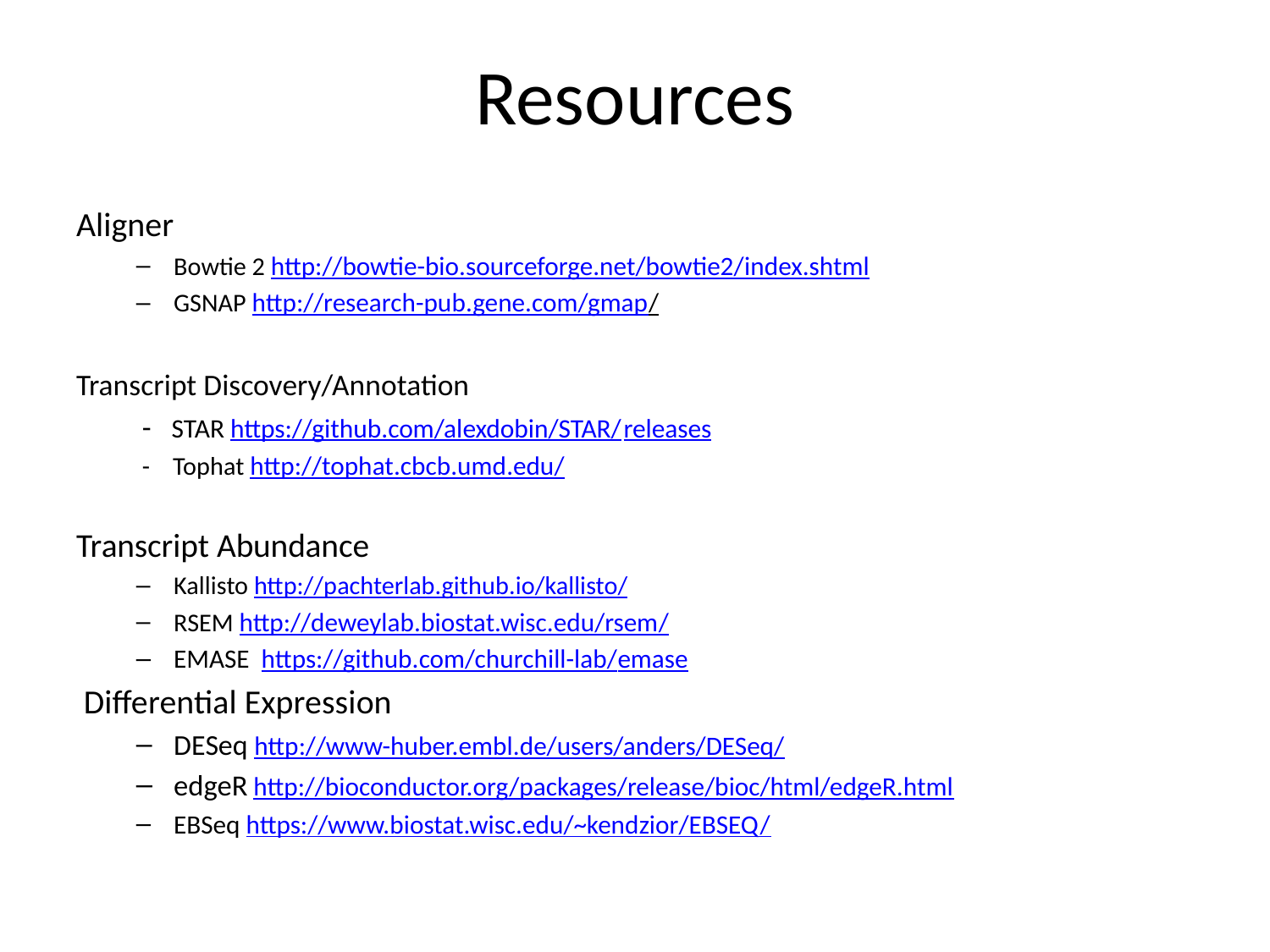

# Resources
Aligner
Bowtie 2 http://bowtie-bio.sourceforge.net/bowtie2/index.shtml
GSNAP http://research-pub.gene.com/gmap/

Transcript Discovery/Annotation
	-   STAR https://github.com/alexdobin/STAR/releases
	-    Tophat http://tophat.cbcb.umd.edu/

Transcript Abundance
Kallisto http://pachterlab.github.io/kallisto/
RSEM http://deweylab.biostat.wisc.edu/rsem/
EMASE  https://github.com/churchill-lab/emase
Differential Expression
DESeq http://www-huber.embl.de/users/anders/DESeq/
edgeR http://bioconductor.org/packages/release/bioc/html/edgeR.html
EBSeq https://www.biostat.wisc.edu/~kendzior/EBSEQ/